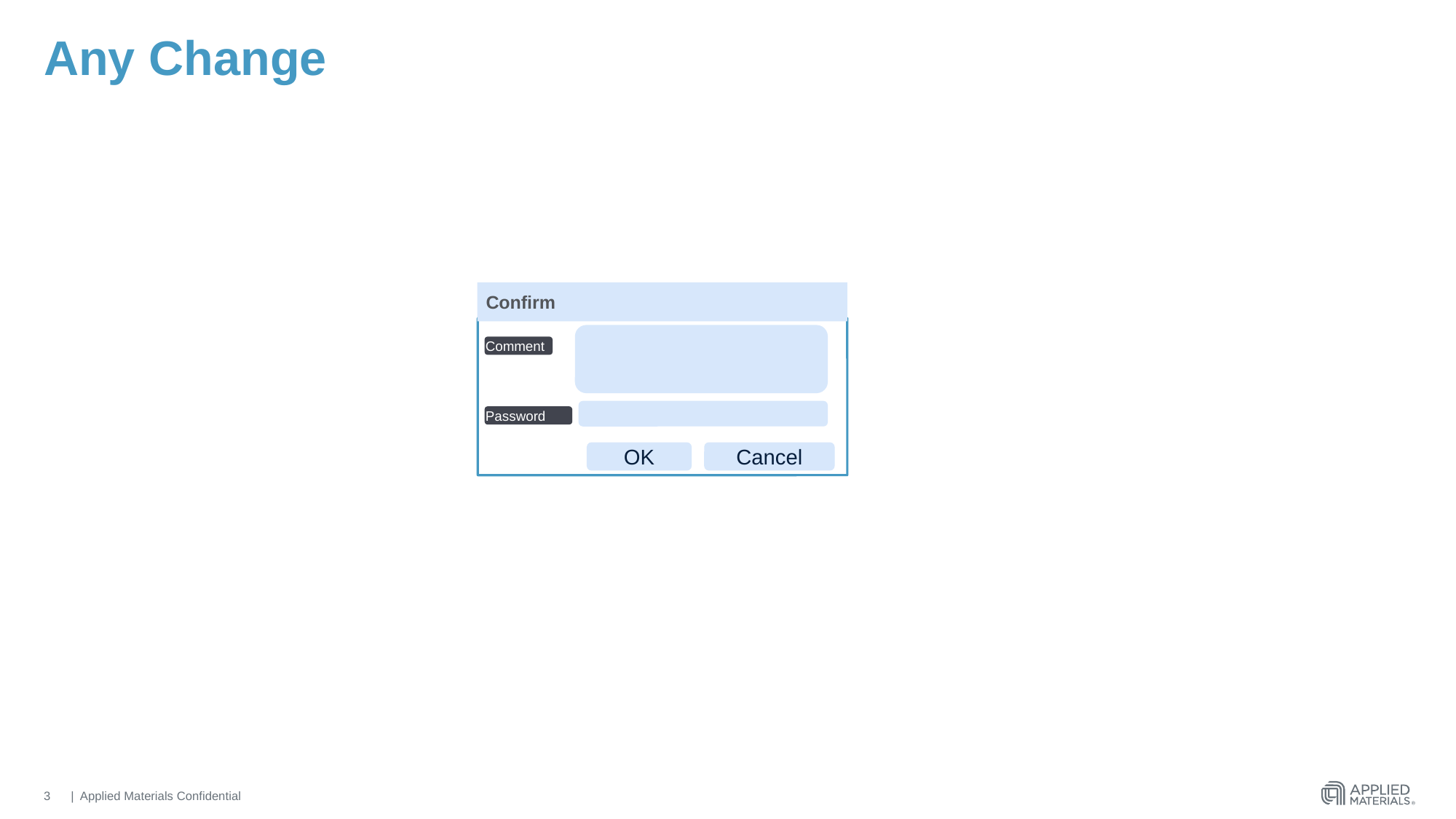

# Any Change

Confirm

Comment

Password
OK
Cancel
3